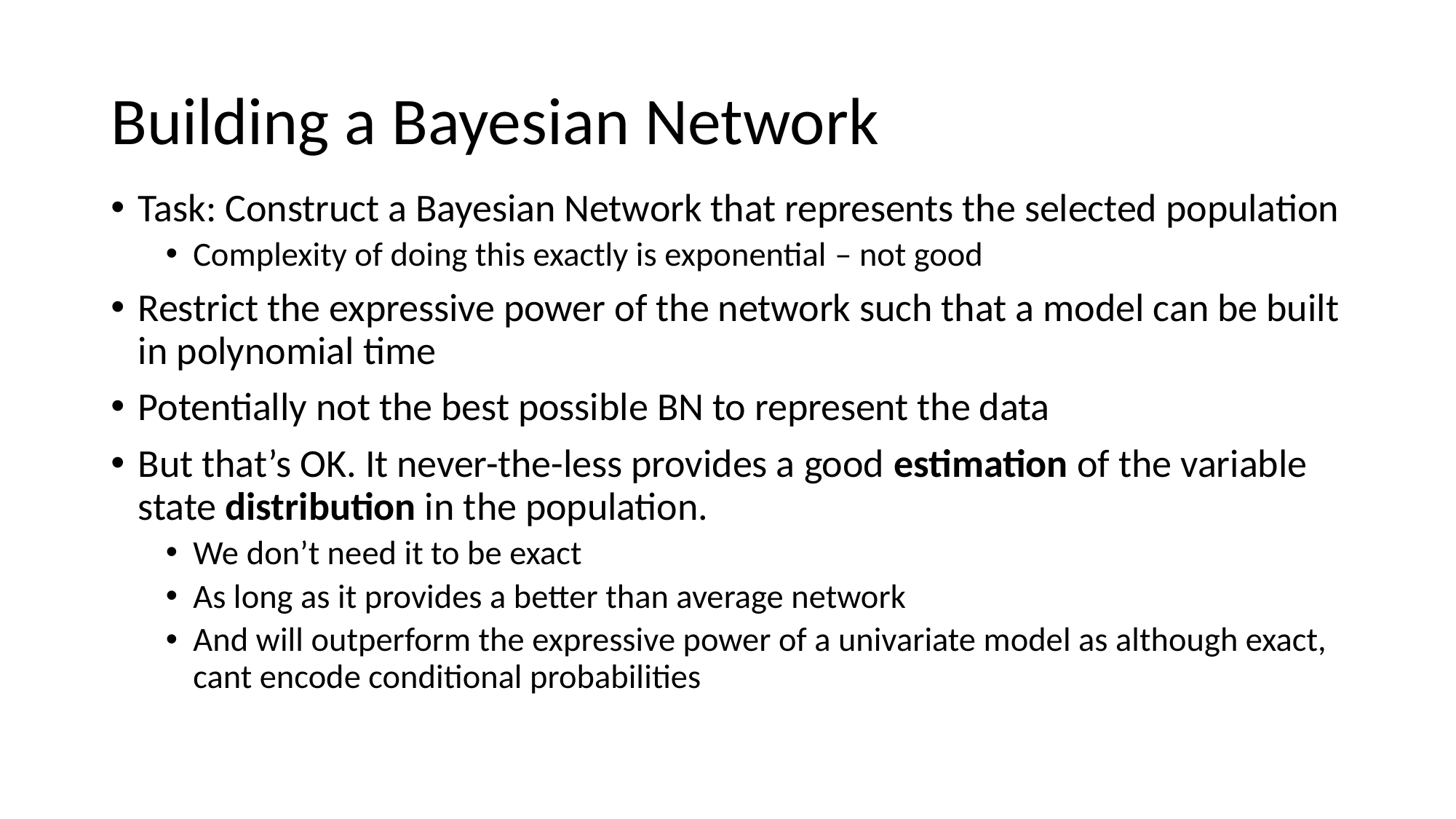

# Building a Bayesian Network
Task: Construct a Bayesian Network that represents the selected population
Complexity of doing this exactly is exponential – not good
Restrict the expressive power of the network such that a model can be built in polynomial time
Potentially not the best possible BN to represent the data
But that’s OK. It never-the-less provides a good estimation of the variable state distribution in the population.
We don’t need it to be exact
As long as it provides a better than average network
And will outperform the expressive power of a univariate model as although exact, cant encode conditional probabilities